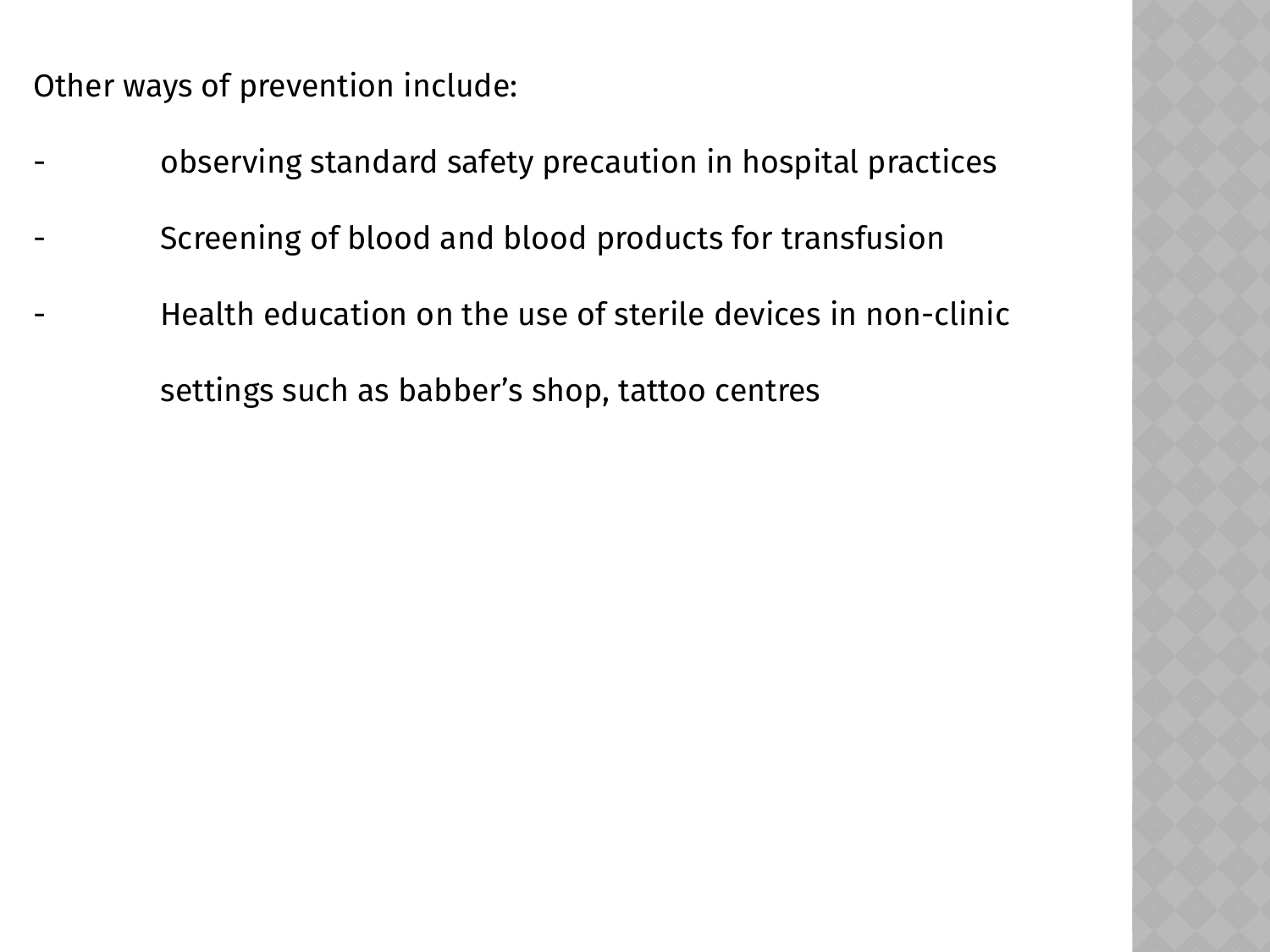

Other ways of prevention include:
-	observing standard safety precaution in hospital practices
-	Screening of blood and blood products for transfusion
- 	Health education on the use of sterile devices in non-clinic 	settings such as babber’s shop, tattoo centres